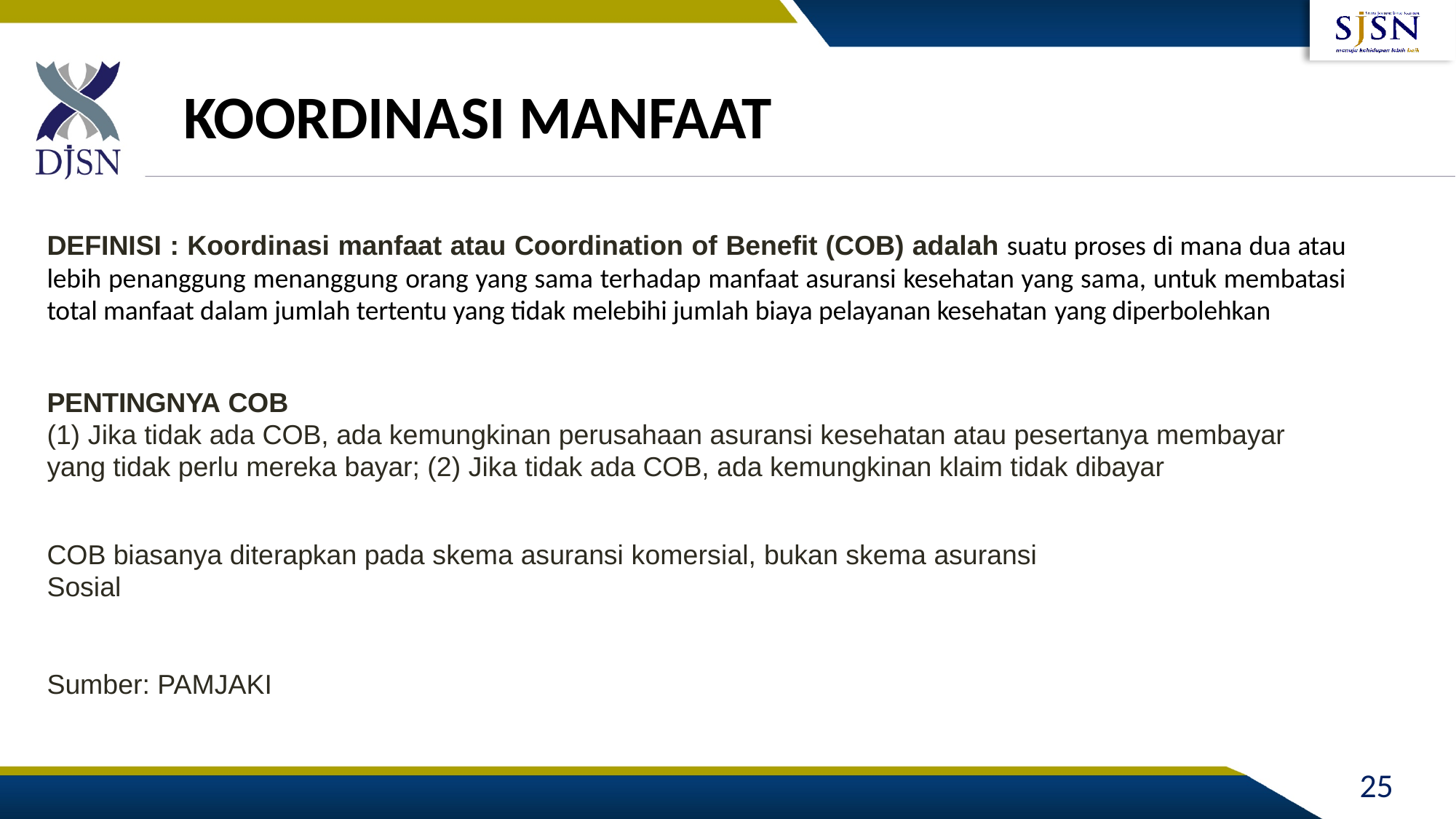

KOORDINASI MANFAAT
DEFINISI : Koordinasi manfaat atau Coordination of Benefit (COB) adalah suatu proses di mana dua atau  lebih penanggung menanggung orang yang sama terhadap manfaat asuransi kesehatan yang sama, untuk membatasi  total manfaat dalam jumlah tertentu yang tidak melebihi jumlah biaya pelayanan kesehatan yang diperbolehkan

PENTINGNYA COB
(1) Jika tidak ada COB, ada kemungkinan perusahaan asuransi kesehatan atau pesertanya membayar
yang tidak perlu mereka bayar; (2) Jika tidak ada COB, ada kemungkinan klaim tidak dibayar

COB biasanya diterapkan pada skema asuransi komersial, bukan skema asuransi
Sosial

Sumber: PAMJAKI
25